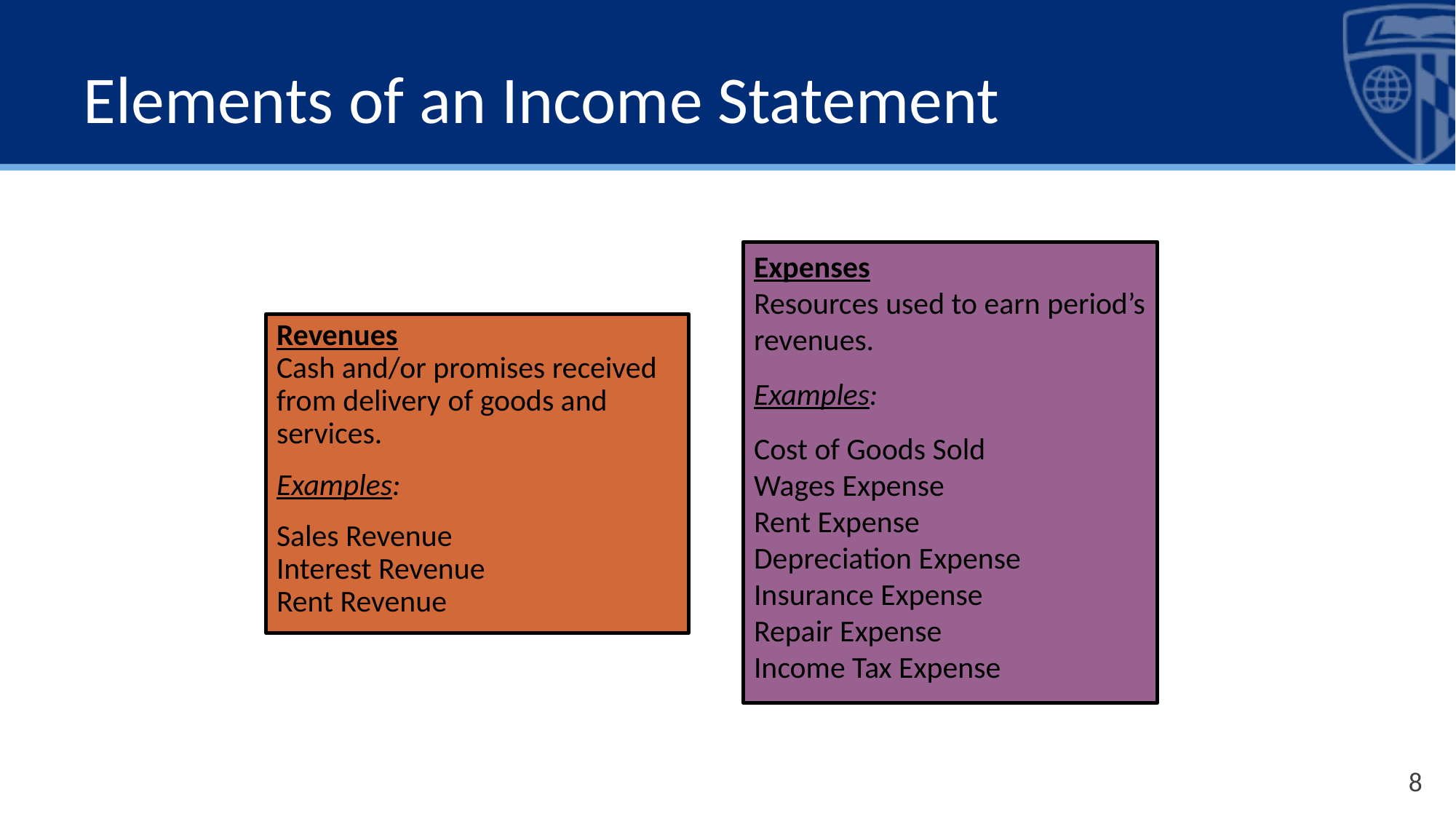

# Elements of an Income Statement
Expenses
Resources used to earn period’s revenues.
Examples:
Cost of Goods Sold
Wages Expense
Rent Expense
Depreciation Expense
Insurance Expense
Repair Expense
Income Tax Expense
Revenues
Cash and/or promises received from delivery of goods and services.
Examples:
Sales Revenue
Interest Revenue
Rent Revenue
8